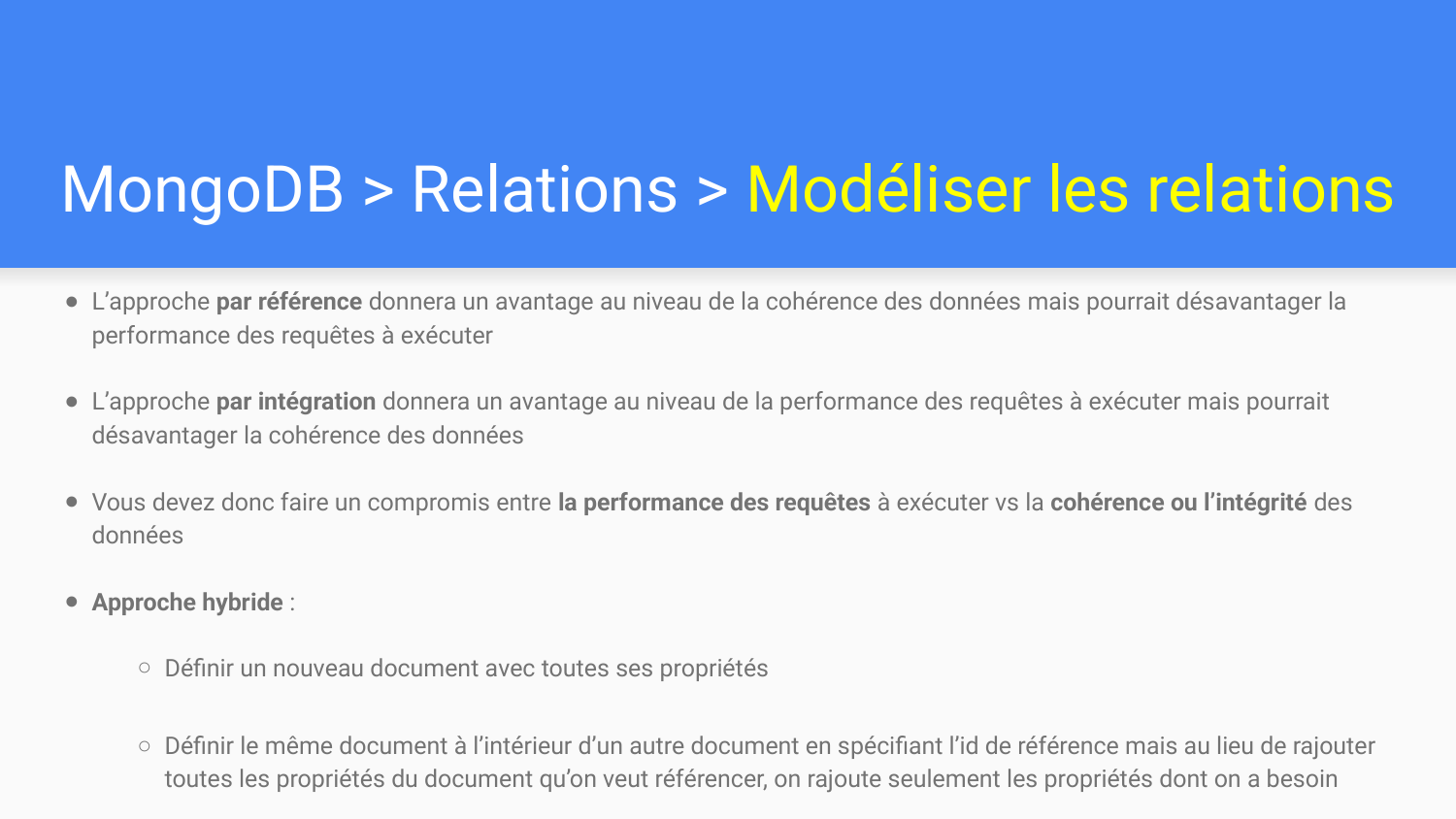

# MongoDB > Relations > Modéliser les relations
L’approche par référence donnera un avantage au niveau de la cohérence des données mais pourrait désavantager la performance des requêtes à exécuter

L’approche par intégration donnera un avantage au niveau de la performance des requêtes à exécuter mais pourrait désavantager la cohérence des données

Vous devez donc faire un compromis entre la performance des requêtes à exécuter vs la cohérence ou l’intégrité des données

Approche hybride :
Définir un nouveau document avec toutes ses propriétés
Définir le même document à l’intérieur d’un autre document en spécifiant l’id de référence mais au lieu de rajouter toutes les propriétés du document qu’on veut référencer, on rajoute seulement les propriétés dont on a besoin